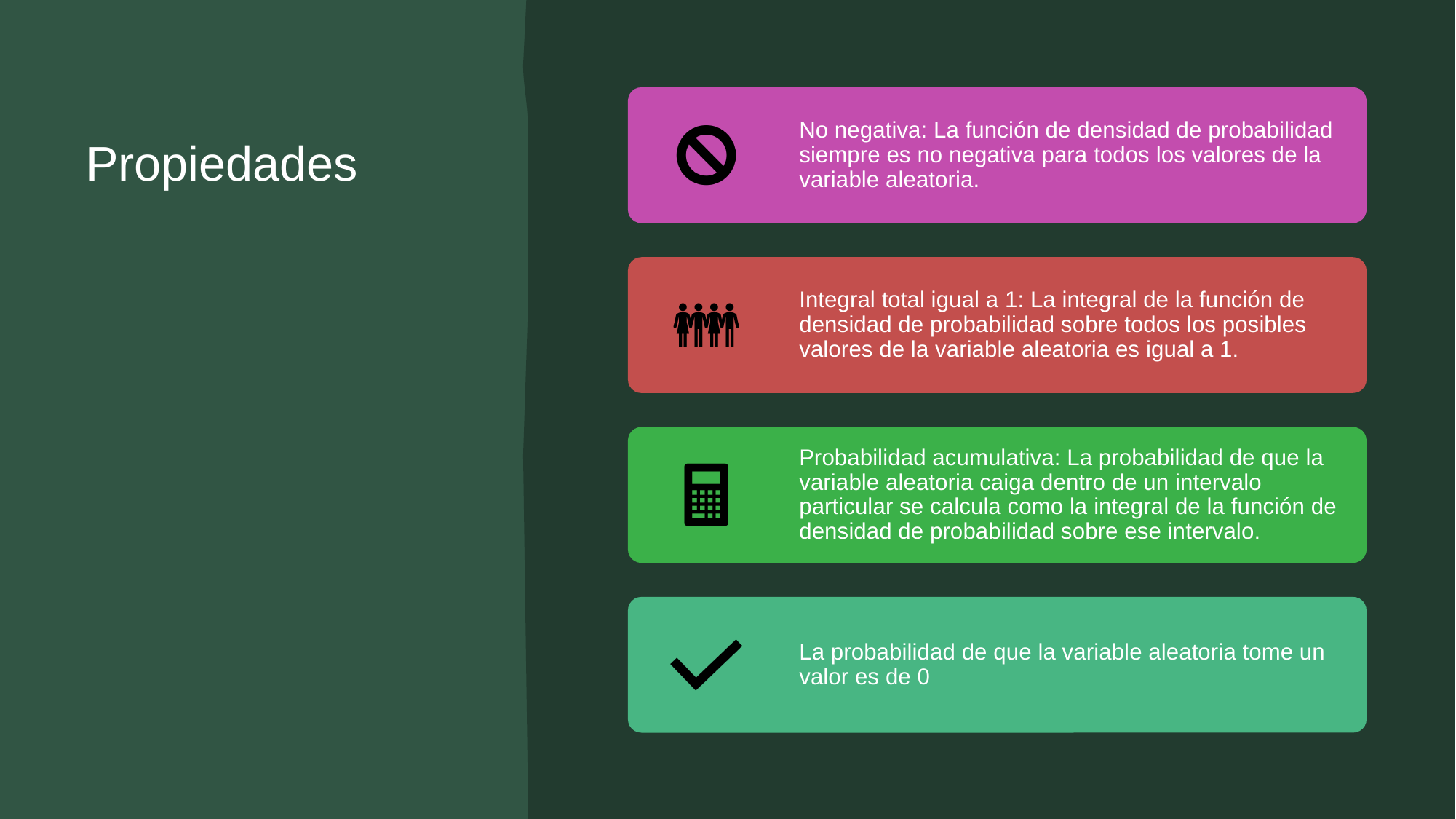

# Propiedades
No negativa: La función de densidad de probabilidad siempre es no negativa para todos los valores de la variable aleatoria.
Integral total igual a 1: La integral de la función de densidad de probabilidad sobre todos los posibles valores de la variable aleatoria es igual a 1.
Probabilidad acumulativa: La probabilidad de que la variable aleatoria caiga dentro de un intervalo particular se calcula como la integral de la función de densidad de probabilidad sobre ese intervalo.
La probabilidad de que la variable aleatoria tome un valor es de 0